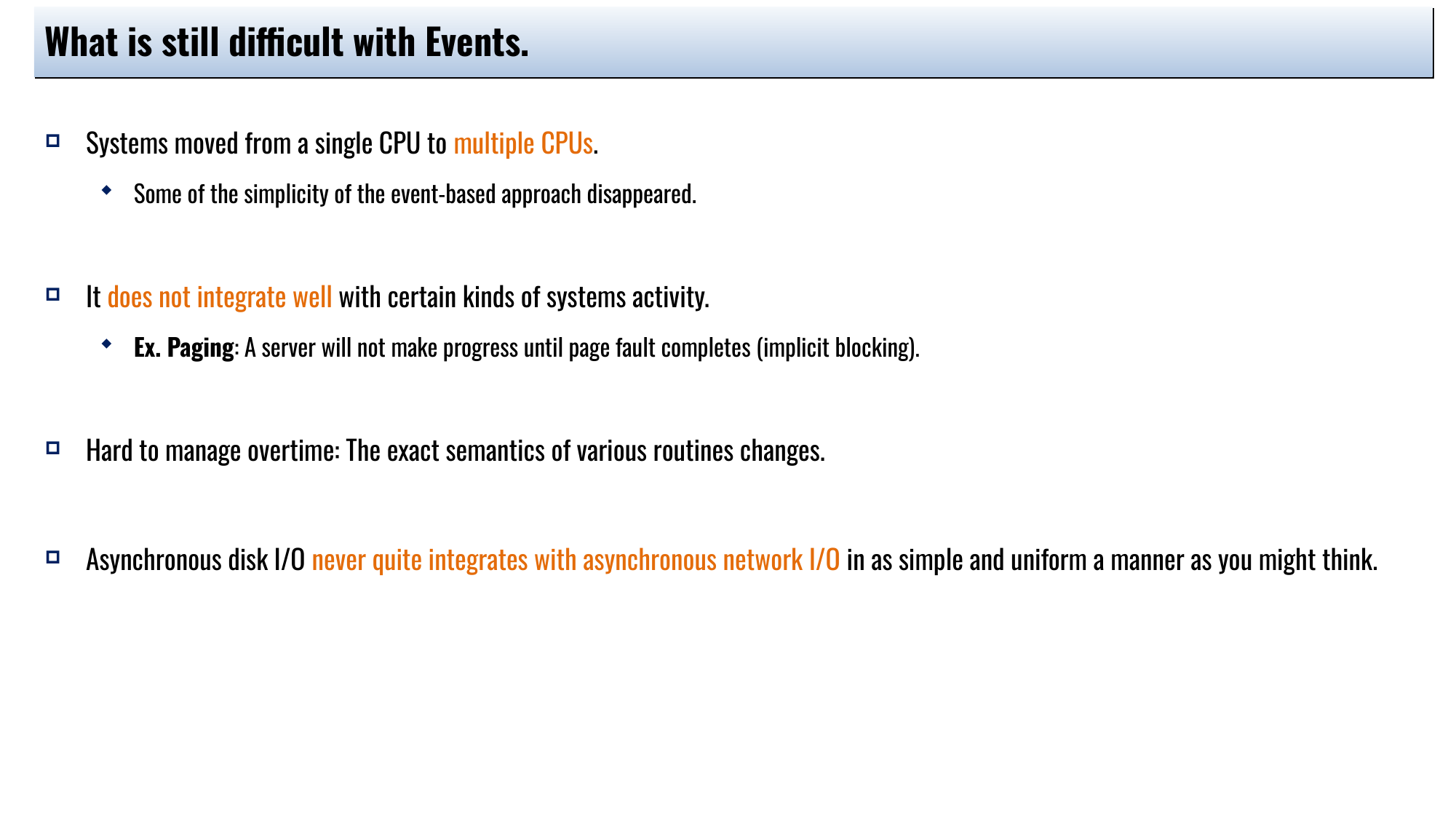

# What is still difficult with Events.
Systems moved from a single CPU to multiple CPUs.
Some of the simplicity of the event-based approach disappeared.

It does not integrate well with certain kinds of systems activity.
Ex. Paging: A server will not make progress until page fault completes (implicit blocking).

Hard to manage overtime: The exact semantics of various routines changes.

Asynchronous disk I/O never quite integrates with asynchronous network I/O in as simple and uniform a manner as you might think.